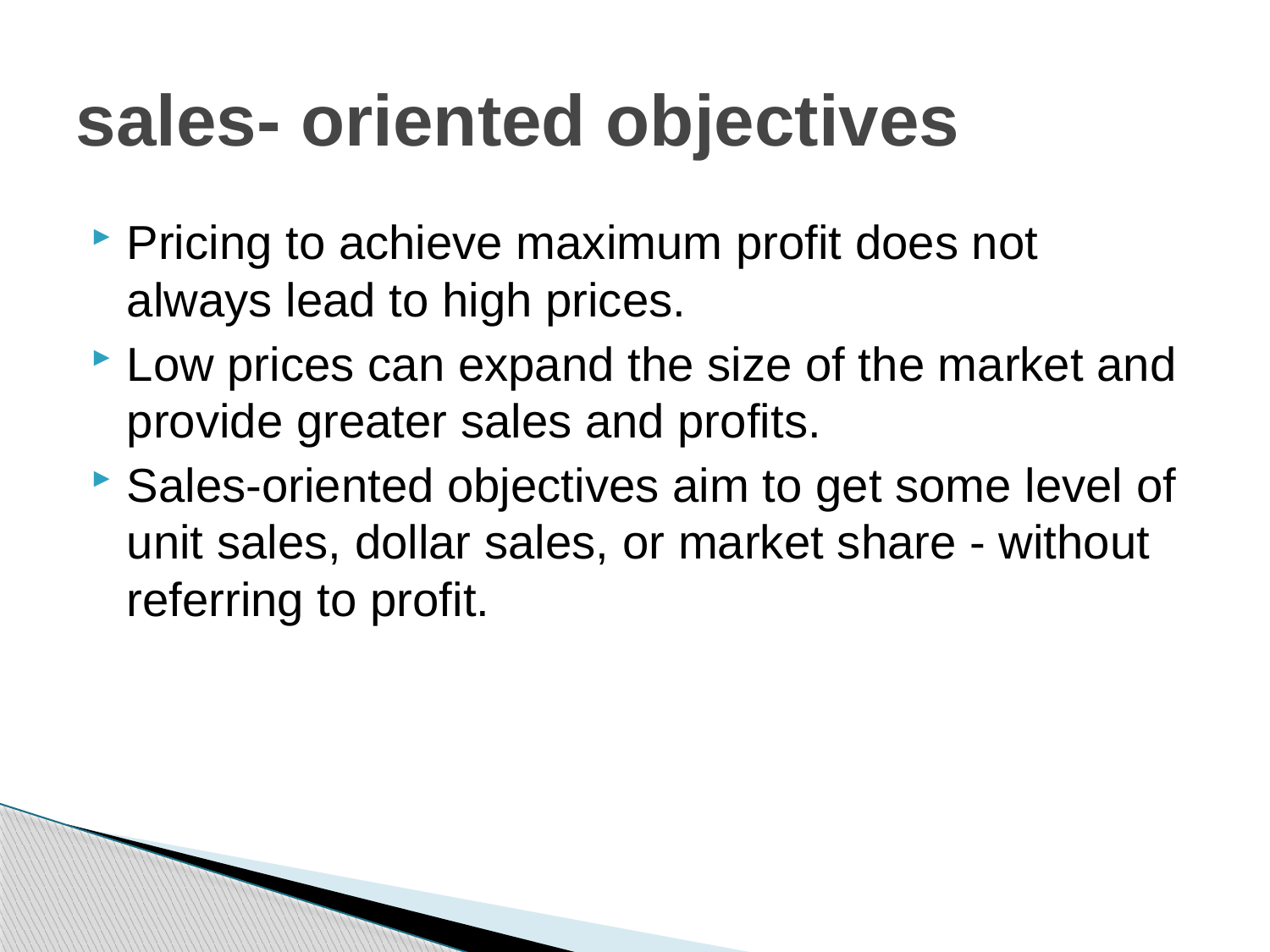

# sales- oriented objectives
Pricing to achieve maximum profit does not always lead to high prices.
Low prices can expand the size of the market and provide greater sales and profits.
Sales-oriented objectives aim to get some level of unit sales, dollar sales, or market share - without referring to profit.